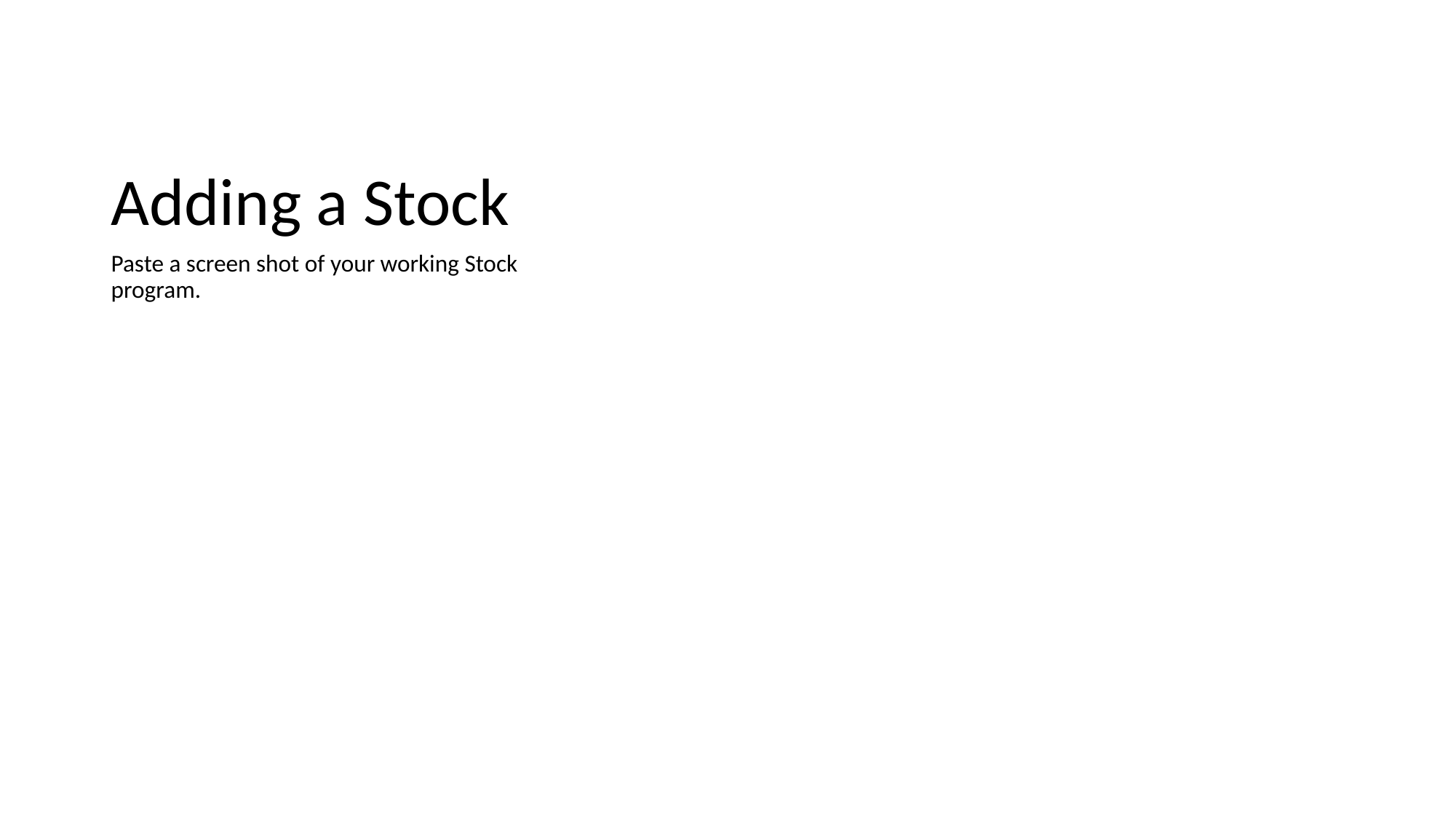

# Adding a Stock

Paste a screen shot of your working Stock program.